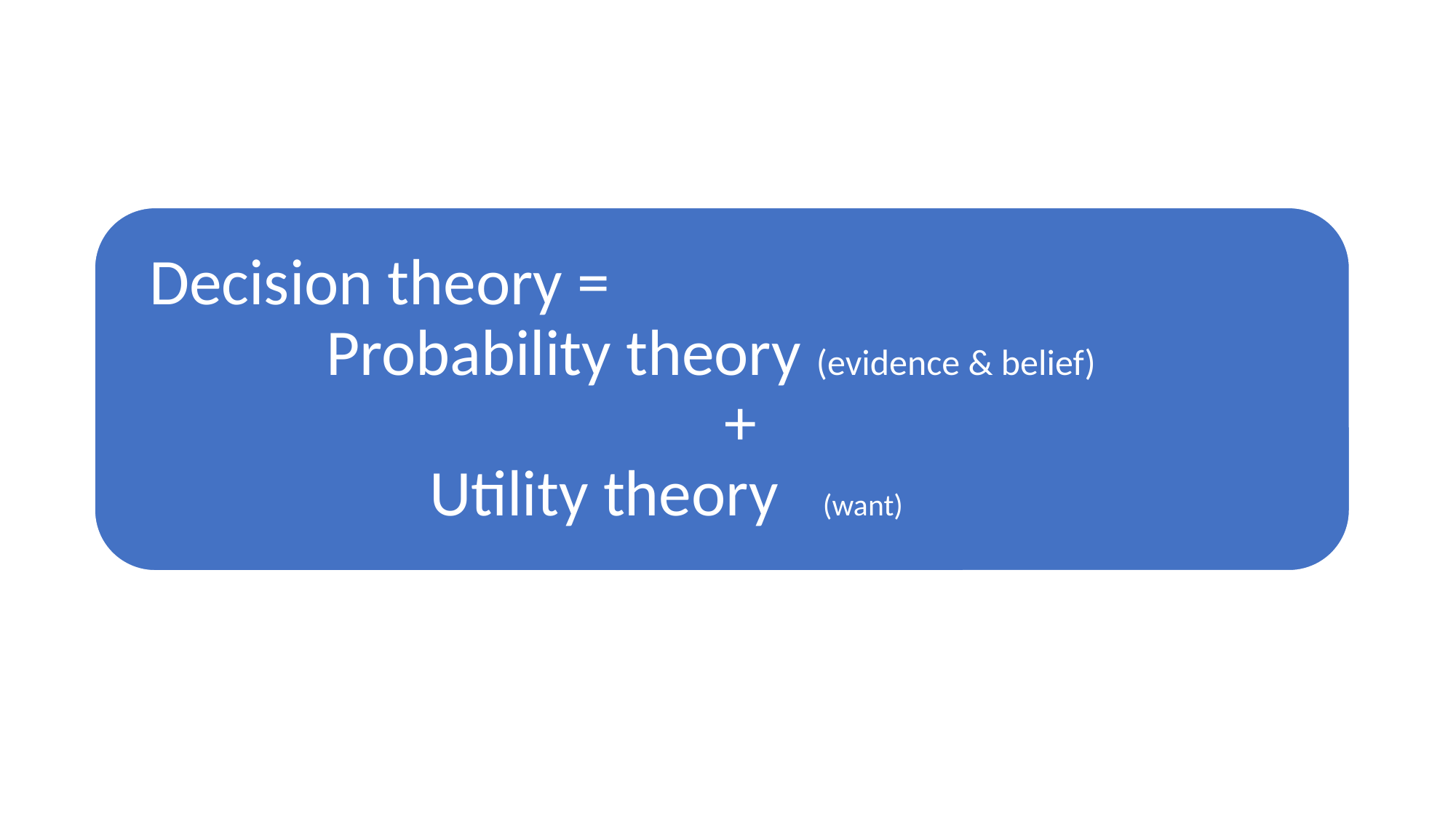

Decision theory =
            Probability theory (evidence & belief)
                                       +
                   Utility theory   (want)